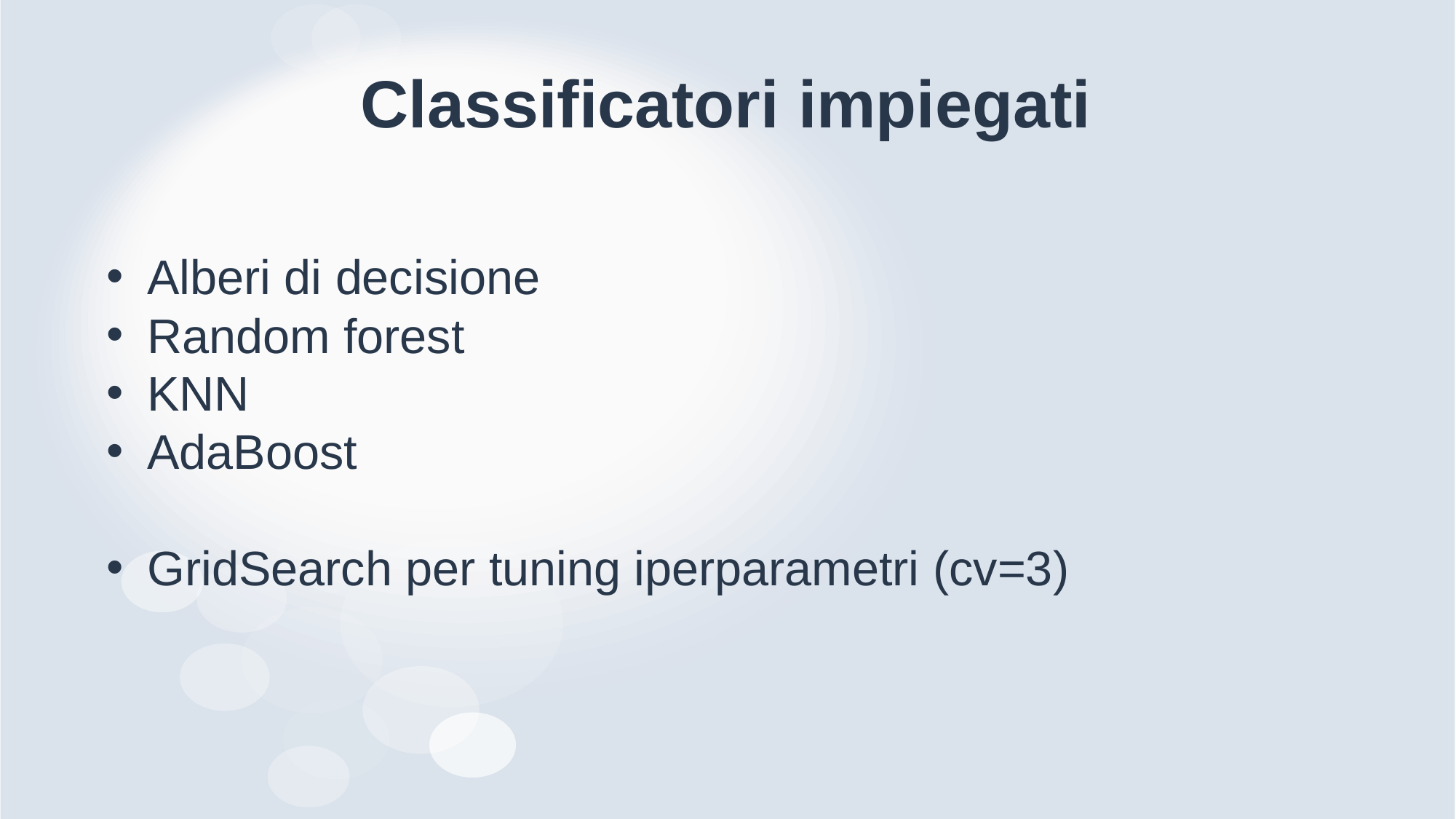

# Classificatori impiegati
Alberi di decisione
Random forest
KNN
AdaBoost

GridSearch per tuning iperparametri (cv=3)